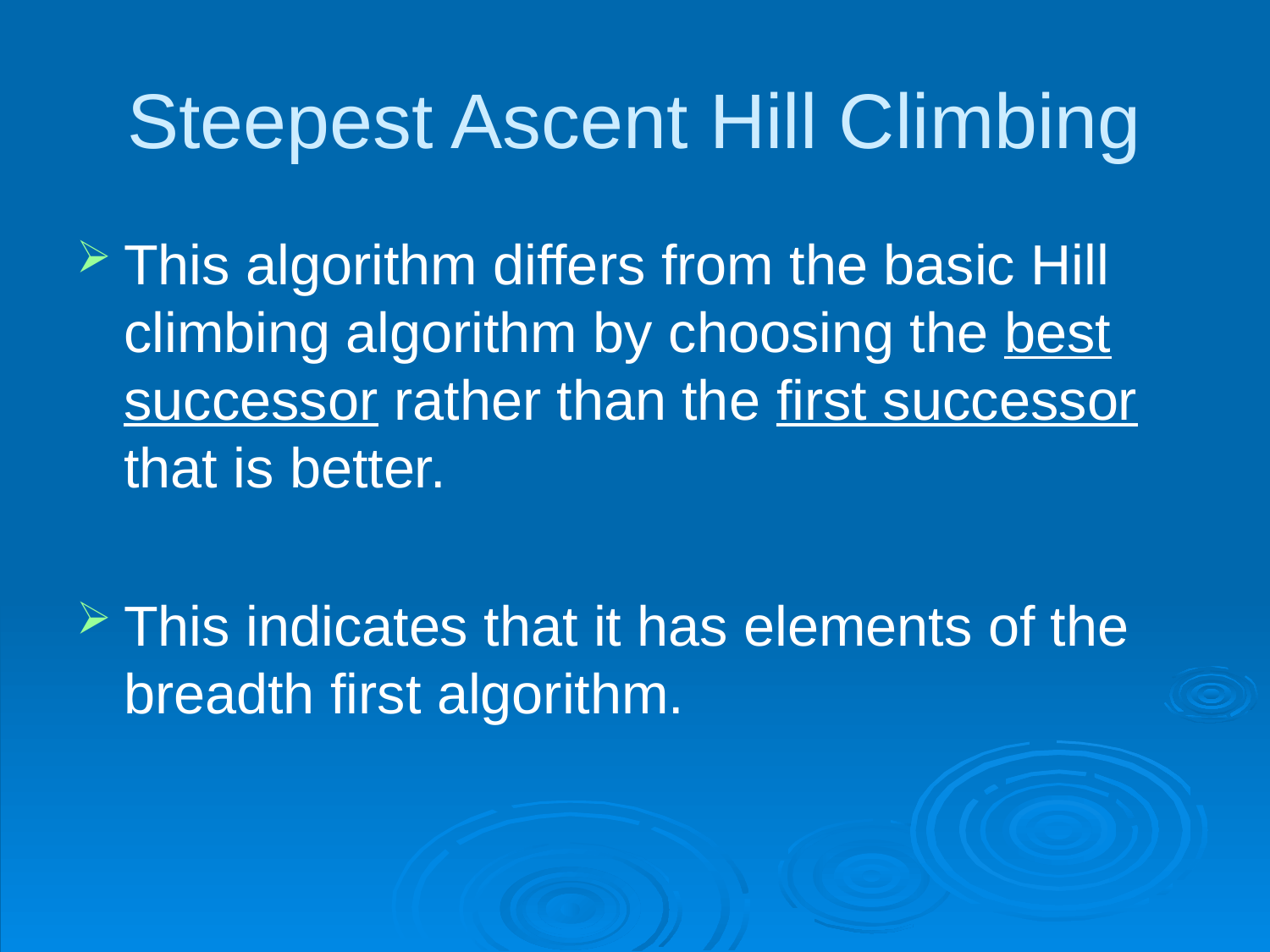

# Steepest Ascent Hill Climbing
This algorithm differs from the basic Hill climbing algorithm by choosing the best successor rather than the first successor that is better.

This indicates that it has elements of the breadth first algorithm.